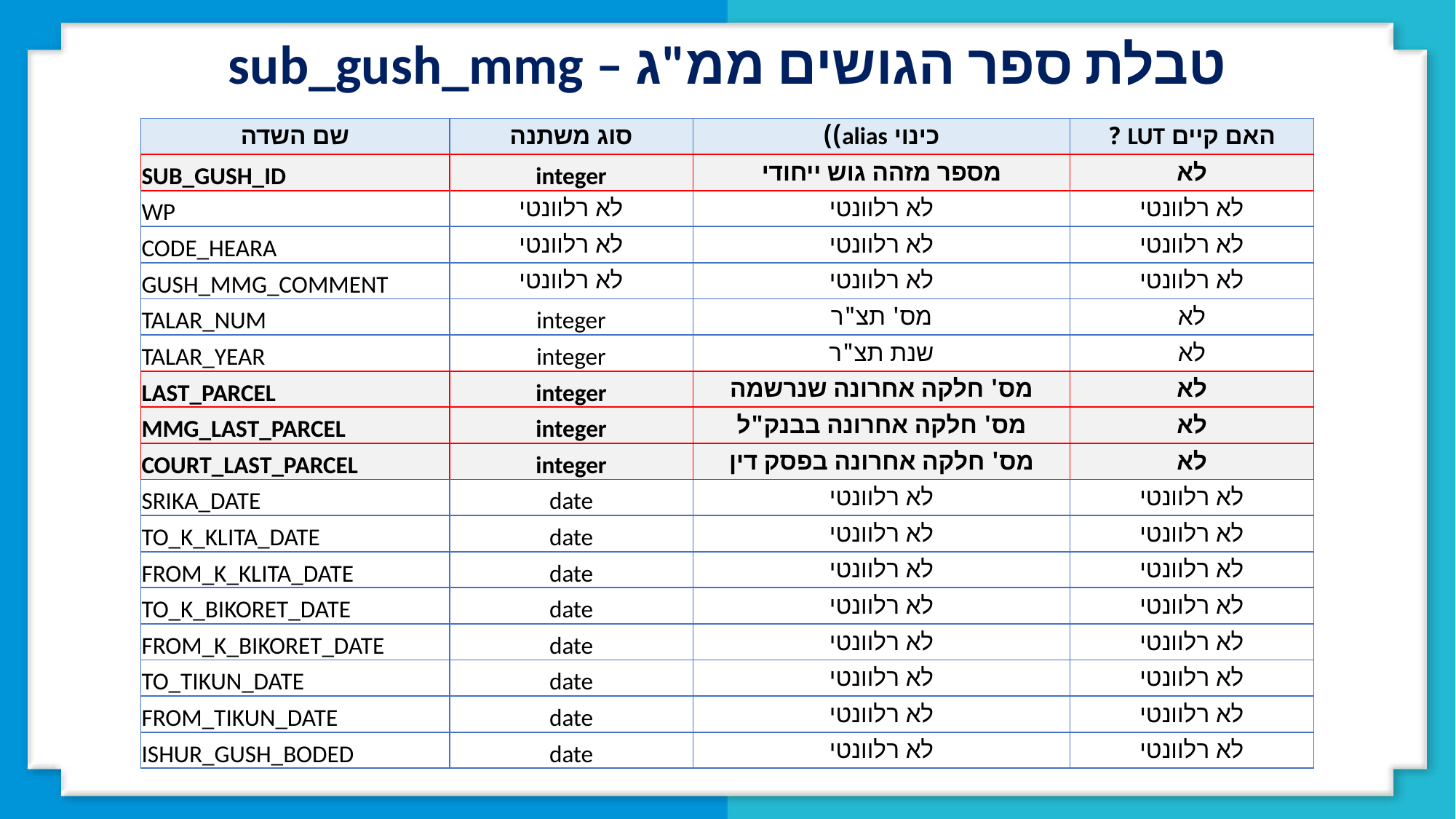

טבלת ספר הגושים ממ"ג – sub_gush_mmg
| שם השדה | סוג משתנה | כינוי alias)) | האם קיים LUT ? |
| --- | --- | --- | --- |
| SUB\_GUSH\_ID | integer | מספר מזהה גוש ייחודי | לא |
| WP | לא רלוונטי | לא רלוונטי | לא רלוונטי |
| CODE\_HEARA | לא רלוונטי | לא רלוונטי | לא רלוונטי |
| GUSH\_MMG\_COMMENT | לא רלוונטי | לא רלוונטי | לא רלוונטי |
| TALAR\_NUM | integer | מס' תצ"ר | לא |
| TALAR\_YEAR | integer | שנת תצ"ר | לא |
| LAST\_PARCEL | integer | מס' חלקה אחרונה שנרשמה | לא |
| MMG\_LAST\_PARCEL | integer | מס' חלקה אחרונה בבנק"ל | לא |
| COURT\_LAST\_PARCEL | integer | מס' חלקה אחרונה בפסק דין | לא |
| SRIKA\_DATE | date | לא רלוונטי | לא רלוונטי |
| TO\_K\_KLITA\_DATE | date | לא רלוונטי | לא רלוונטי |
| FROM\_K\_KLITA\_DATE | date | לא רלוונטי | לא רלוונטי |
| TO\_K\_BIKORET\_DATE | date | לא רלוונטי | לא רלוונטי |
| FROM\_K\_BIKORET\_DATE | date | לא רלוונטי | לא רלוונטי |
| TO\_TIKUN\_DATE | date | לא רלוונטי | לא רלוונטי |
| FROM\_TIKUN\_DATE | date | לא רלוונטי | לא רלוונטי |
| ISHUR\_GUSH\_BODED | date | לא רלוונטי | לא רלוונטי |